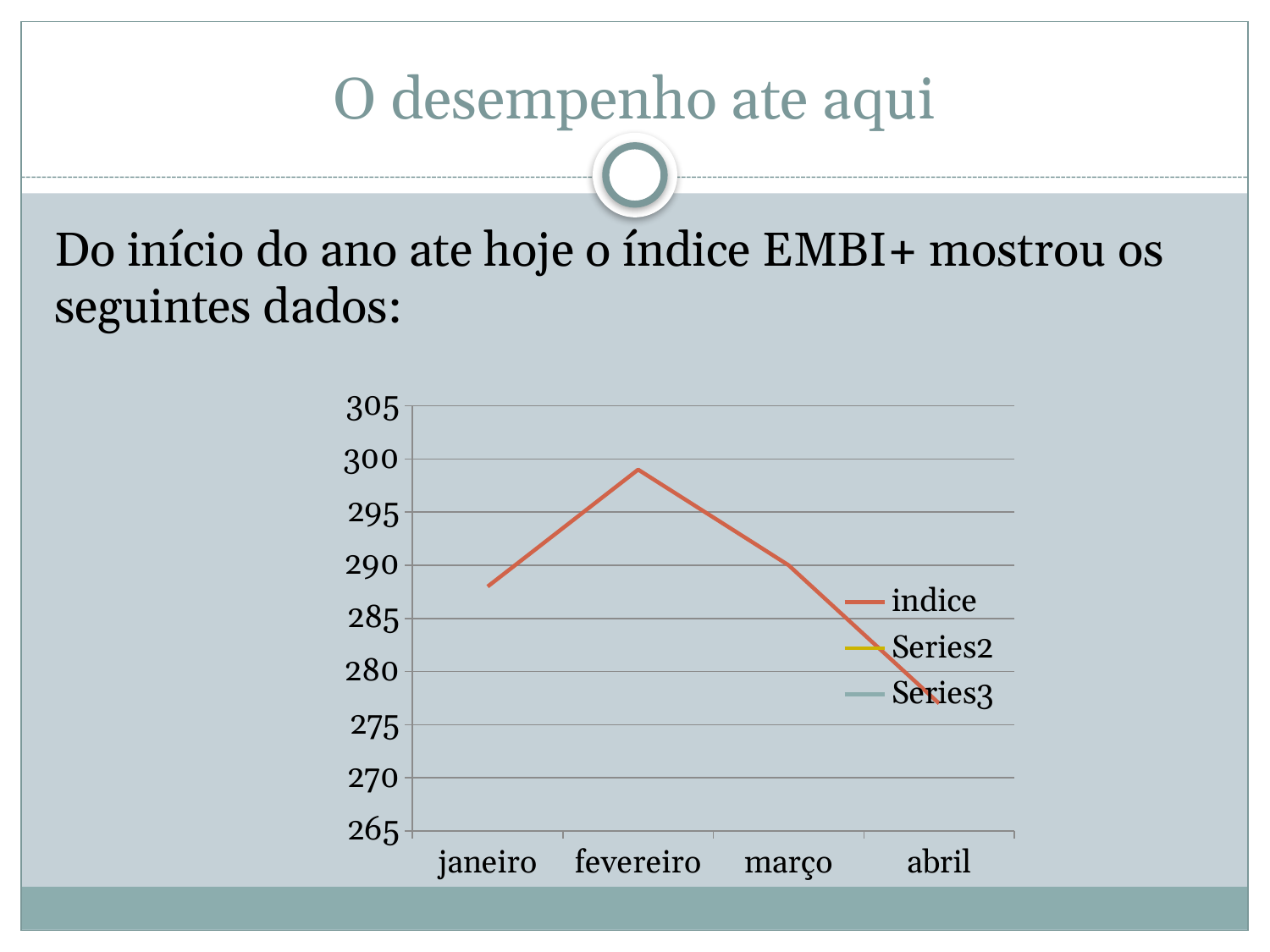

# O desempenho ate aqui
Do início do ano ate hoje o índice EMBI+ mostrou os seguintes dados:

### Chart

| Category | indice |  |  |
|---|---|---|---|
| janeiro | 288.0 | None | None |
| fevereiro | 299.0 | None | None |
| março | 290.0 | None | None |
| abril | 277.0 | None | None |